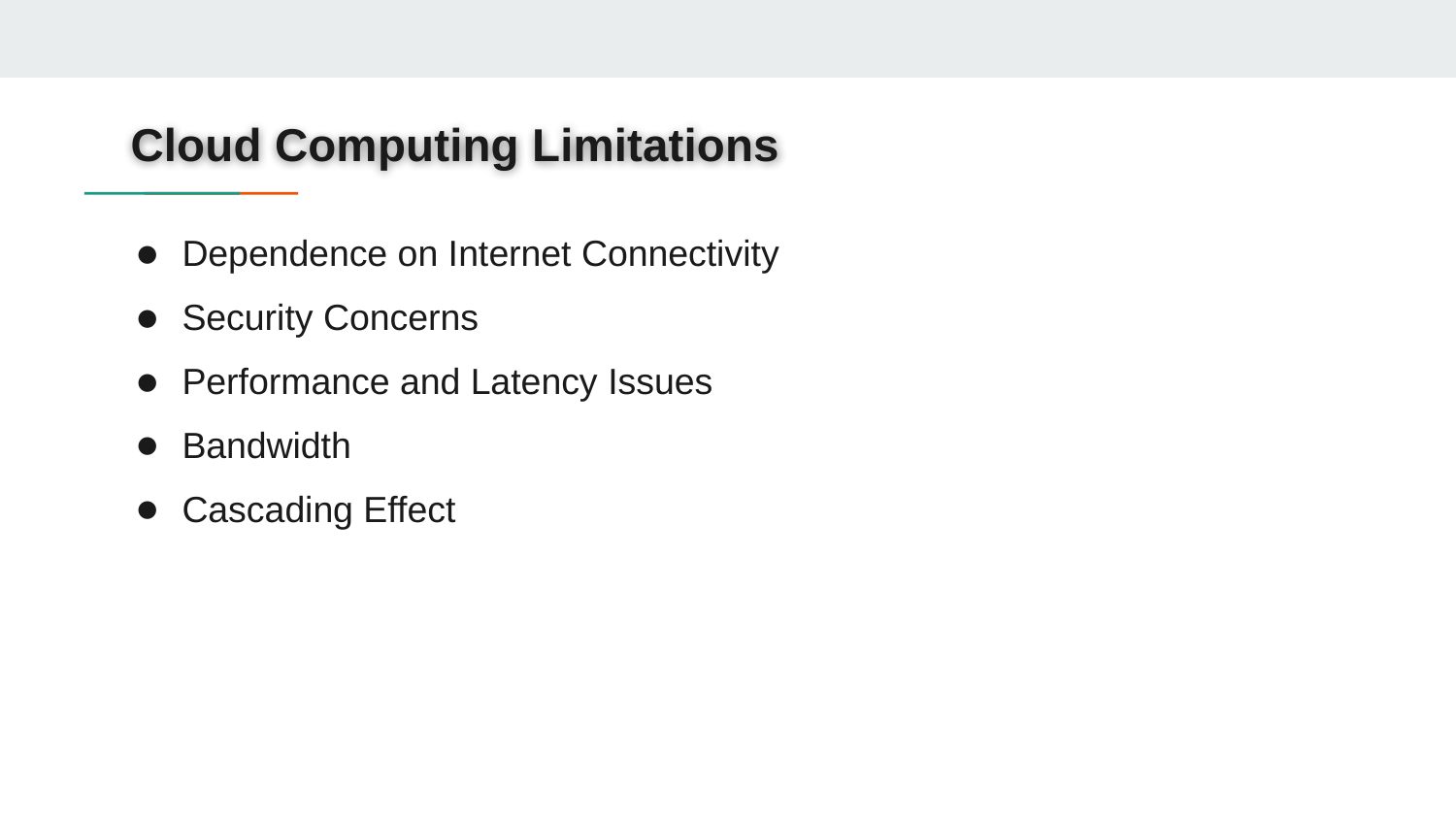

# Cloud Computing Limitations
Dependence on Internet Connectivity
Security Concerns
Performance and Latency Issues
Bandwidth
Cascading Effect